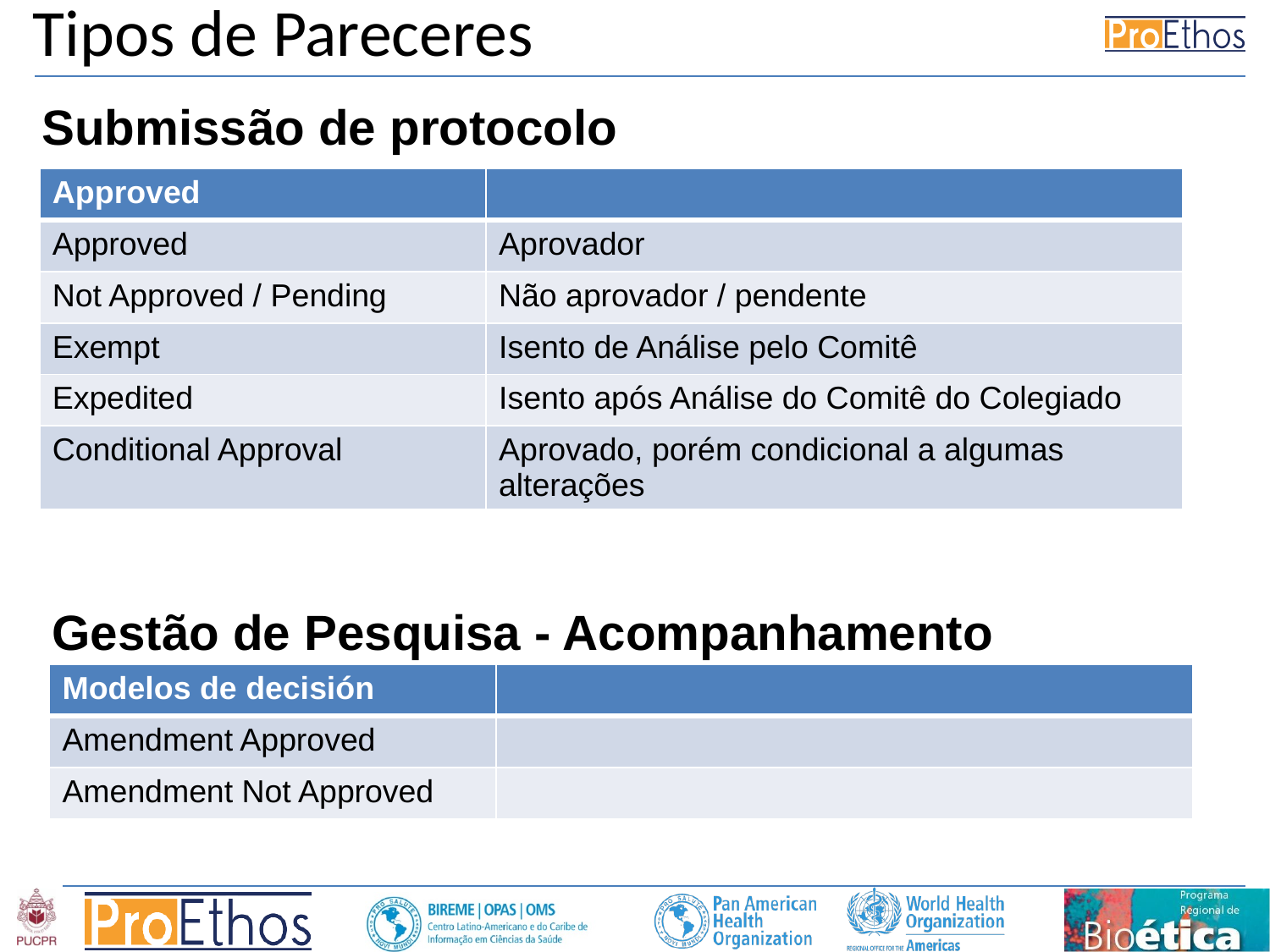

# Tipos de Pareceres
Submissão de protocolo
| Approved |  |
| --- | --- |
| Approved | Aprovador |
| Not Approved / Pending | Não aprovador / pendente |
| Exempt | Isento de Análise pelo Comitê |
| Expedited | Isento após Análise do Comitê do Colegiado |
| Conditional Approval | Aprovado, porém condicional a algumas alterações |
Gestão de Pesquisa - Acompanhamento
| Modelos de decisión |  |
| --- | --- |
| Amendment Approved |  |
| Amendment Not Approved |  |